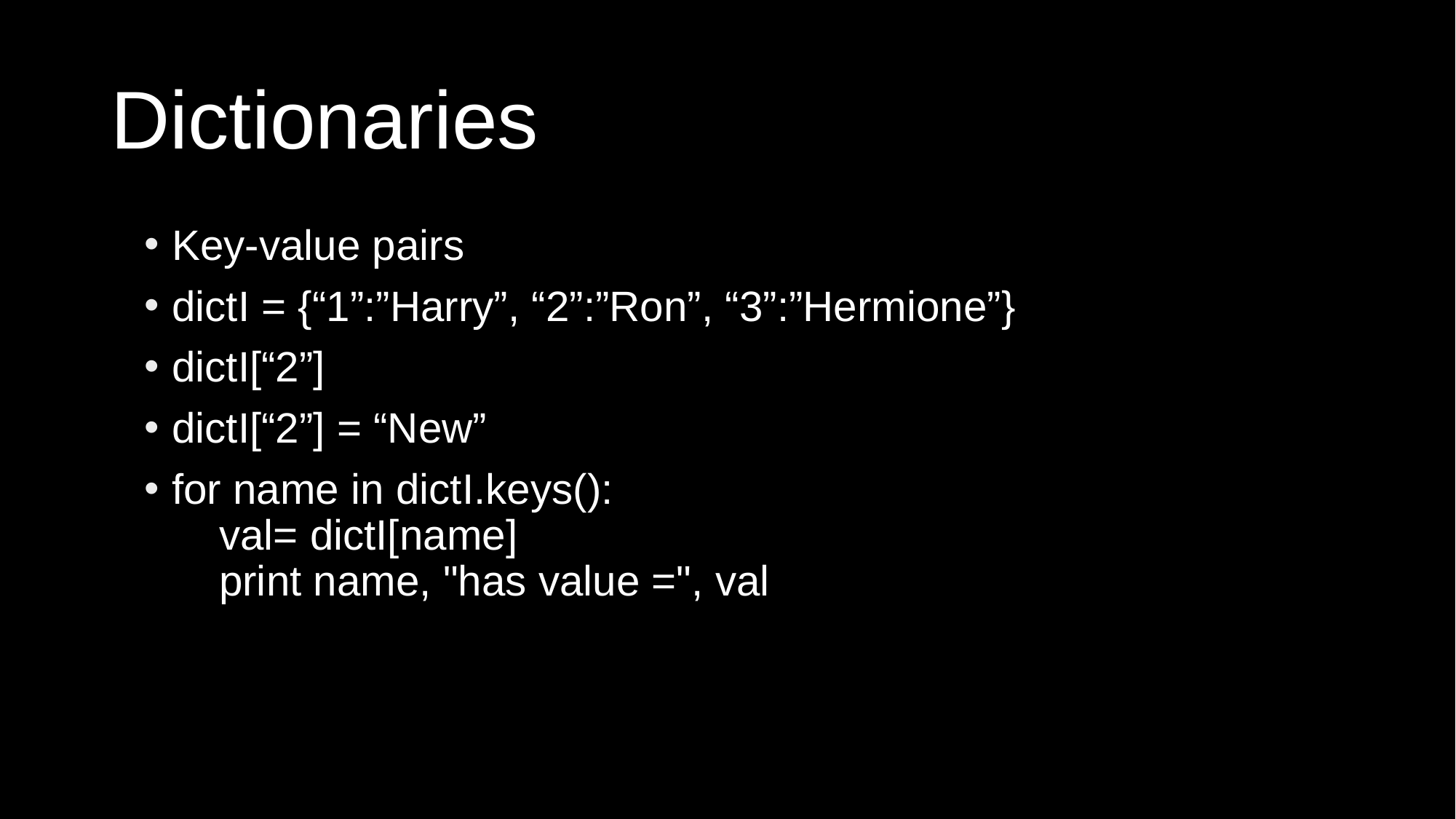

# Dictionaries
Key-value pairs
dictI = {“1”:”Harry”, “2”:”Ron”, “3”:”Hermione”}
dictI[“2”]
dictI[“2”] = “New”
for name in dictI.keys():
    val= dictI[name]
    print name, "has value =", val